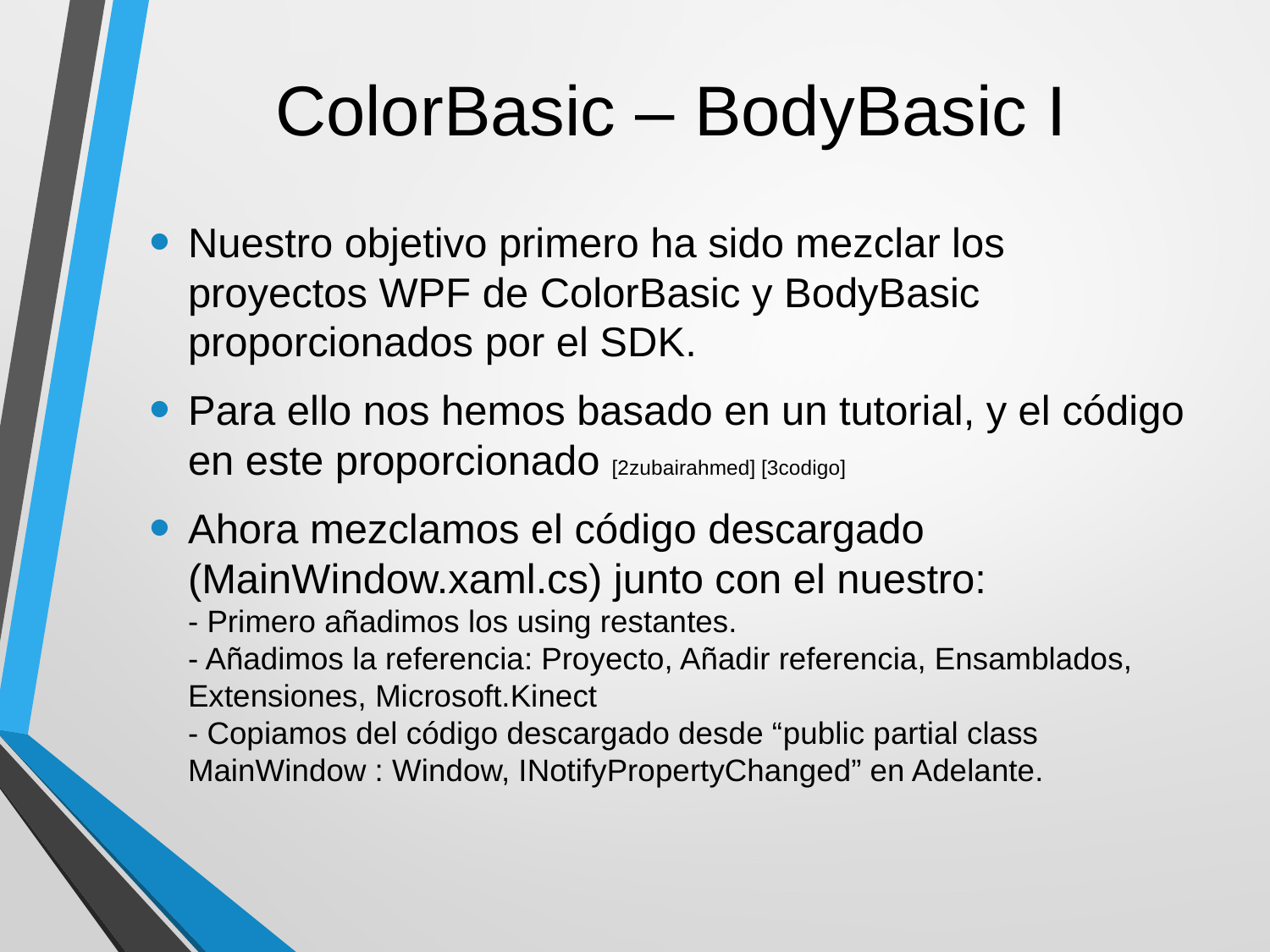

# ColorBasic – BodyBasic I
Nuestro objetivo primero ha sido mezclar los proyectos WPF de ColorBasic y BodyBasic proporcionados por el SDK.
Para ello nos hemos basado en un tutorial, y el código en este proporcionado [2zubairahmed] [3codigo]
Ahora mezclamos el código descargado (MainWindow.xaml.cs) junto con el nuestro:
- Primero añadimos los using restantes.
- Añadimos la referencia: Proyecto, Añadir referencia, Ensamblados, Extensiones, Microsoft.Kinect
- Copiamos del código descargado desde “public partial class MainWindow : Window, INotifyPropertyChanged” en Adelante.